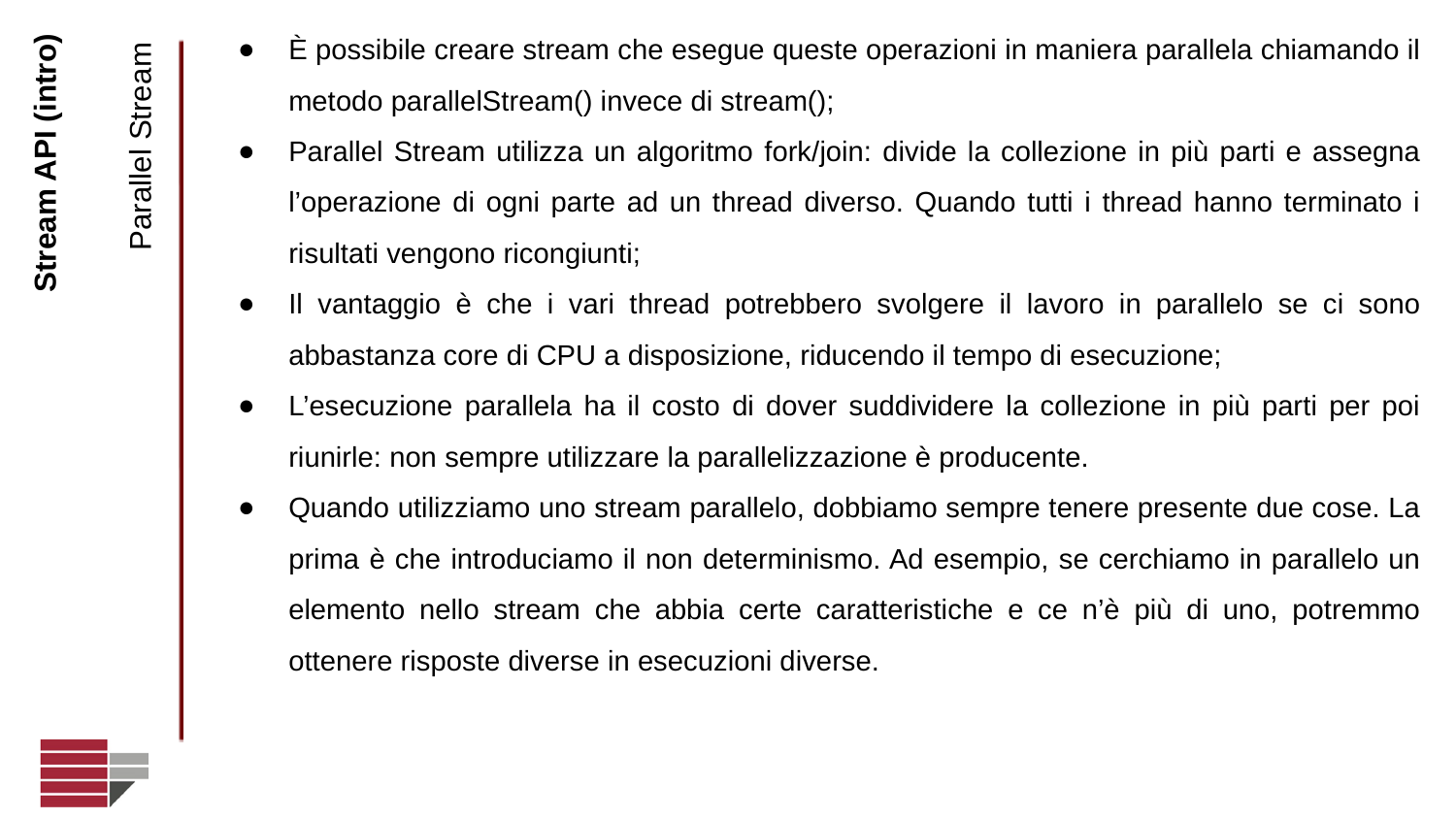

È possibile creare stream che esegue queste operazioni in maniera parallela chiamando il metodo parallelStream() invece di stream();
Parallel Stream utilizza un algoritmo fork/join: divide la collezione in più parti e assegna l’operazione di ogni parte ad un thread diverso. Quando tutti i thread hanno terminato i risultati vengono ricongiunti;
Il vantaggio è che i vari thread potrebbero svolgere il lavoro in parallelo se ci sono abbastanza core di CPU a disposizione, riducendo il tempo di esecuzione;
L’esecuzione parallela ha il costo di dover suddividere la collezione in più parti per poi riunirle: non sempre utilizzare la parallelizzazione è producente.
Quando utilizziamo uno stream parallelo, dobbiamo sempre tenere presente due cose. La prima è che introduciamo il non determinismo. Ad esempio, se cerchiamo in parallelo un elemento nello stream che abbia certe caratteristiche e ce n’è più di uno, potremmo ottenere risposte diverse in esecuzioni diverse.
# Stream API (intro)
Parallel Stream